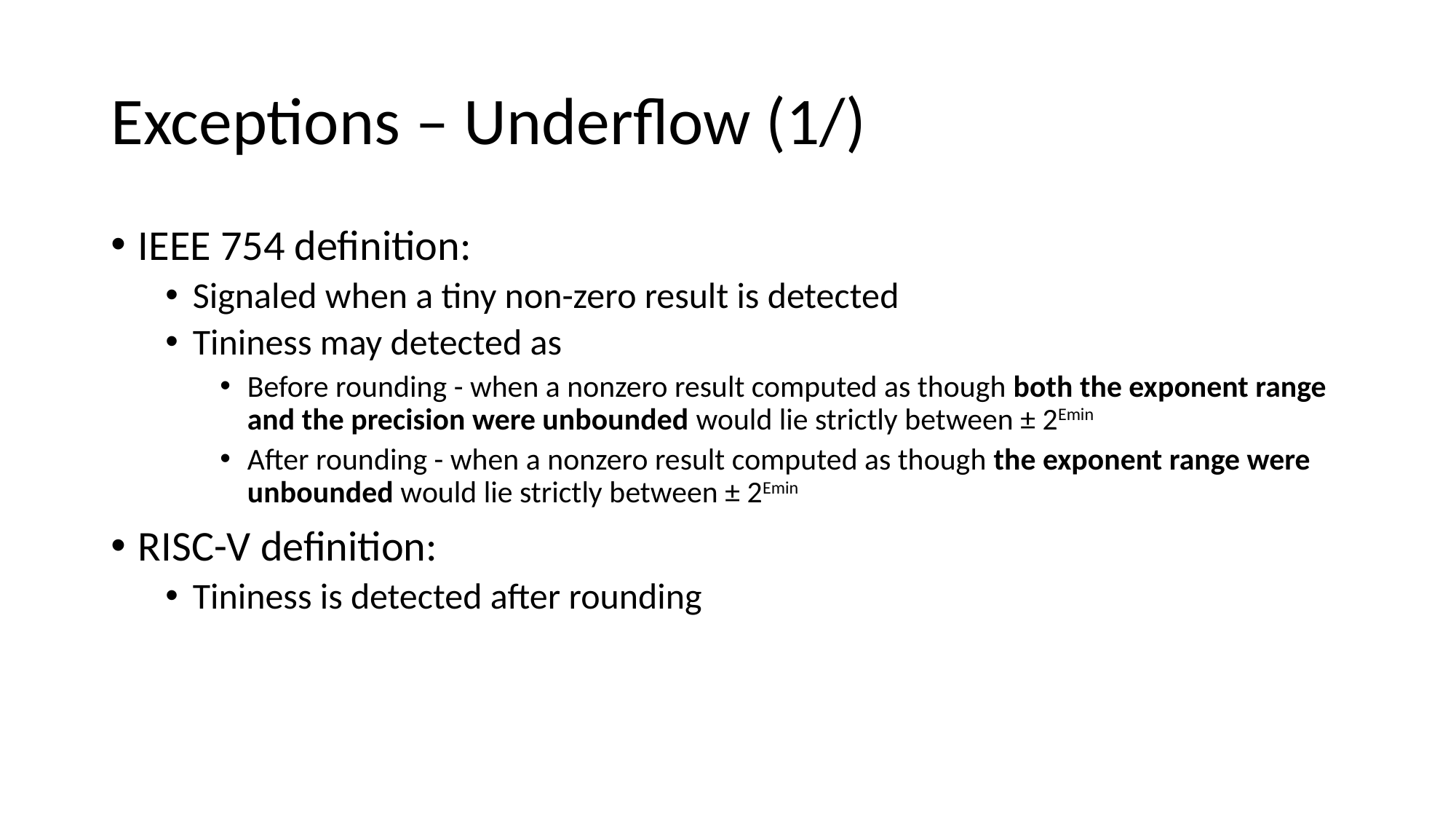

# Exceptions – Underflow (1/)
IEEE 754 definition:
Signaled when a tiny non-zero result is detected
Tininess may detected as
Before rounding - when a nonzero result computed as though both the exponent range and the precision were unbounded would lie strictly between ± 2Emin
After rounding - when a nonzero result computed as though the exponent range were unbounded would lie strictly between ± 2Emin
RISC-V definition:
Tininess is detected after rounding